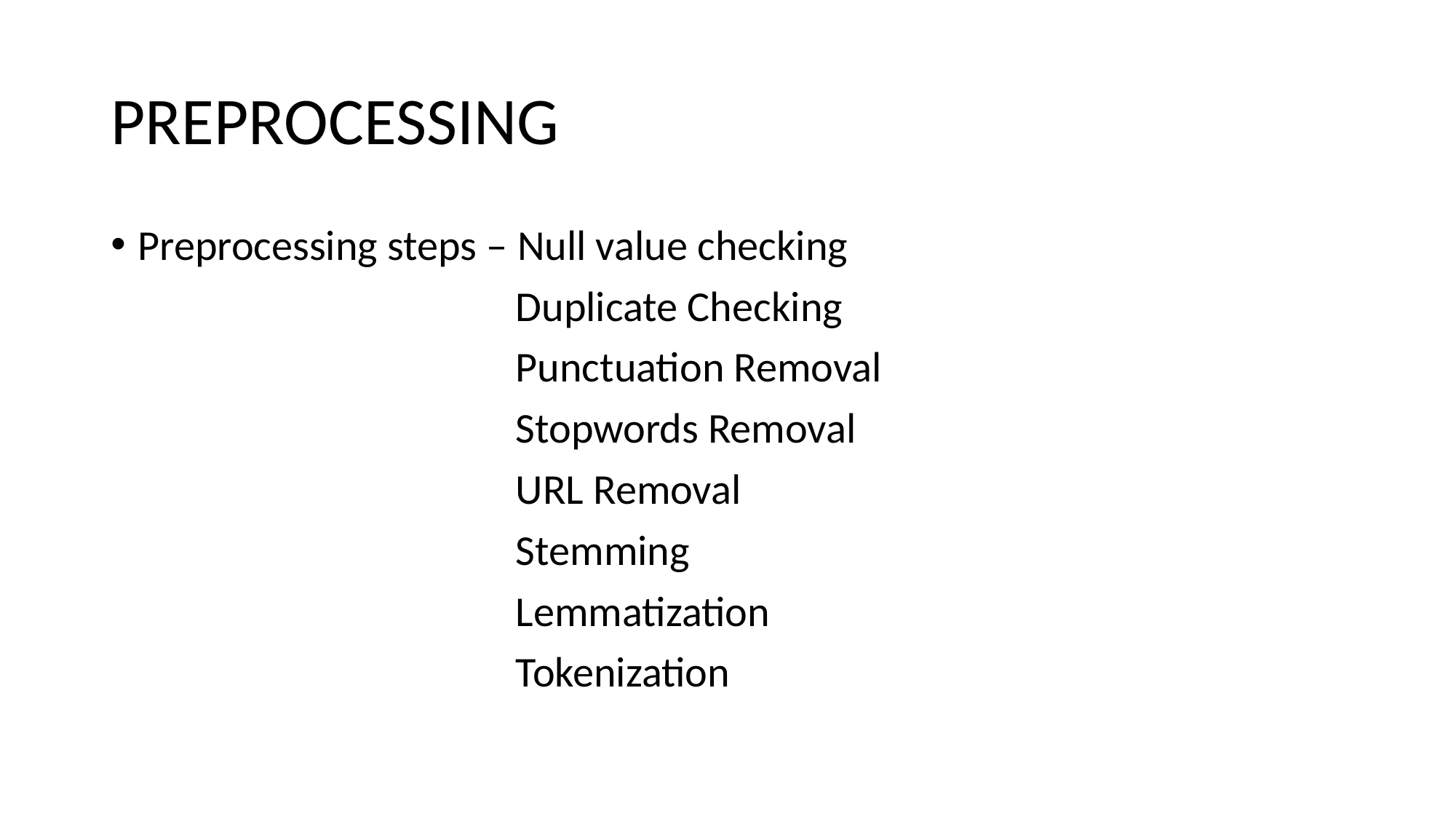

# PREPROCESSING
Preprocessing steps – Null value checking
                                          Duplicate Checking
                                          Punctuation Removal
                                          Stopwords Removal
                                          URL Removal
                                          Stemming
                                          Lemmatization
                                          Tokenization